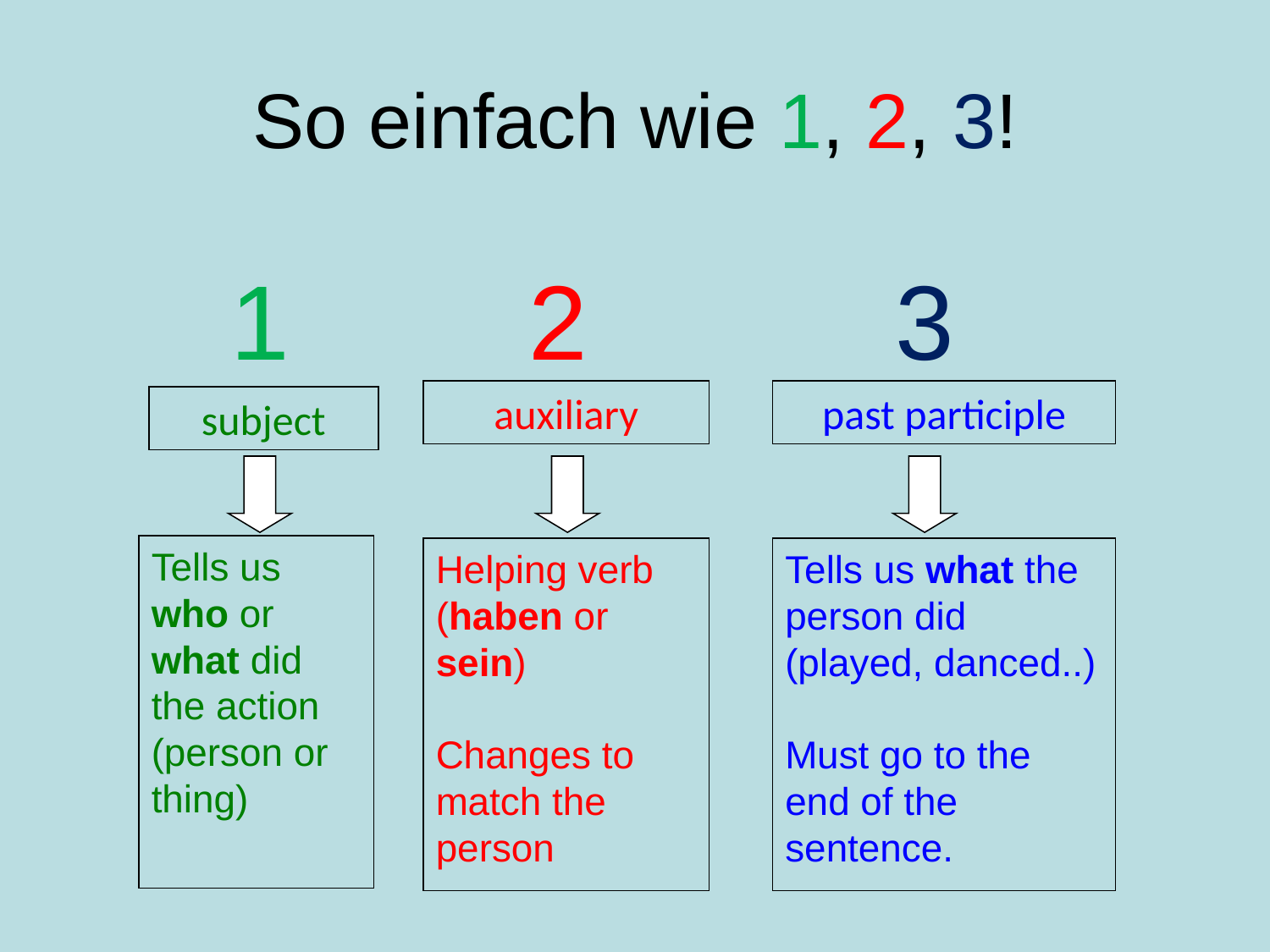

# So einfach wie 1, 2, 3!
1
2
3
auxiliary
past participle
subject

Tells us who or what did the action  (person or thing)
Helping verb (haben or sein)

Changes to match the person
Tells us what the person did (played, danced..)

Must go to the end of the sentence.